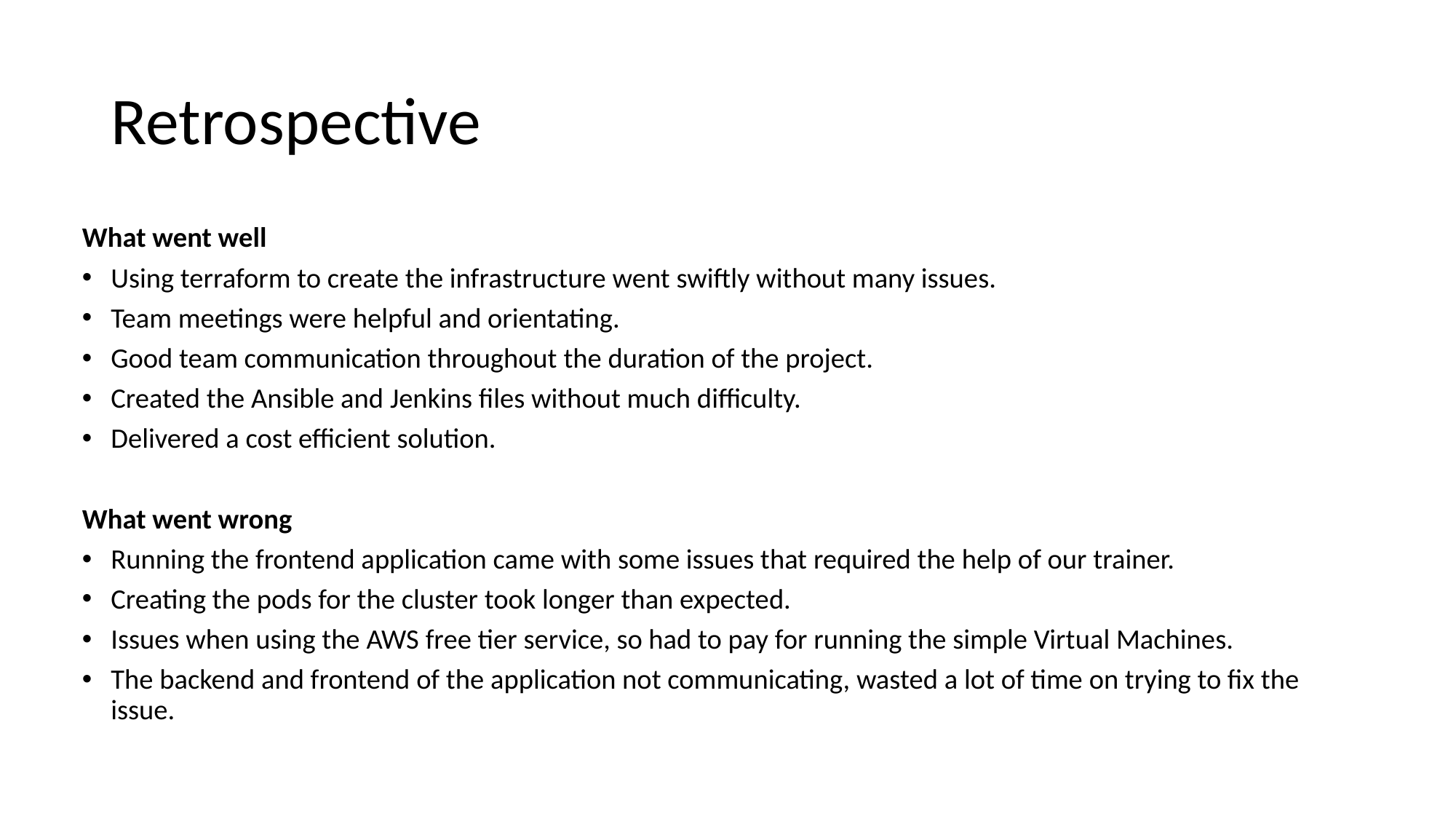

# Retrospective
What went well
Using terraform to create the infrastructure went swiftly without many issues.
Team meetings were helpful and orientating.
Good team communication throughout the duration of the project.
Created the Ansible and Jenkins files without much difficulty.
Delivered a cost efficient solution.

What went wrong
Running the frontend application came with some issues that required the help of our trainer.
Creating the pods for the cluster took longer than expected.
Issues when using the AWS free tier service, so had to pay for running the simple Virtual Machines.
The backend and frontend of the application not communicating, wasted a lot of time on trying to fix the issue.